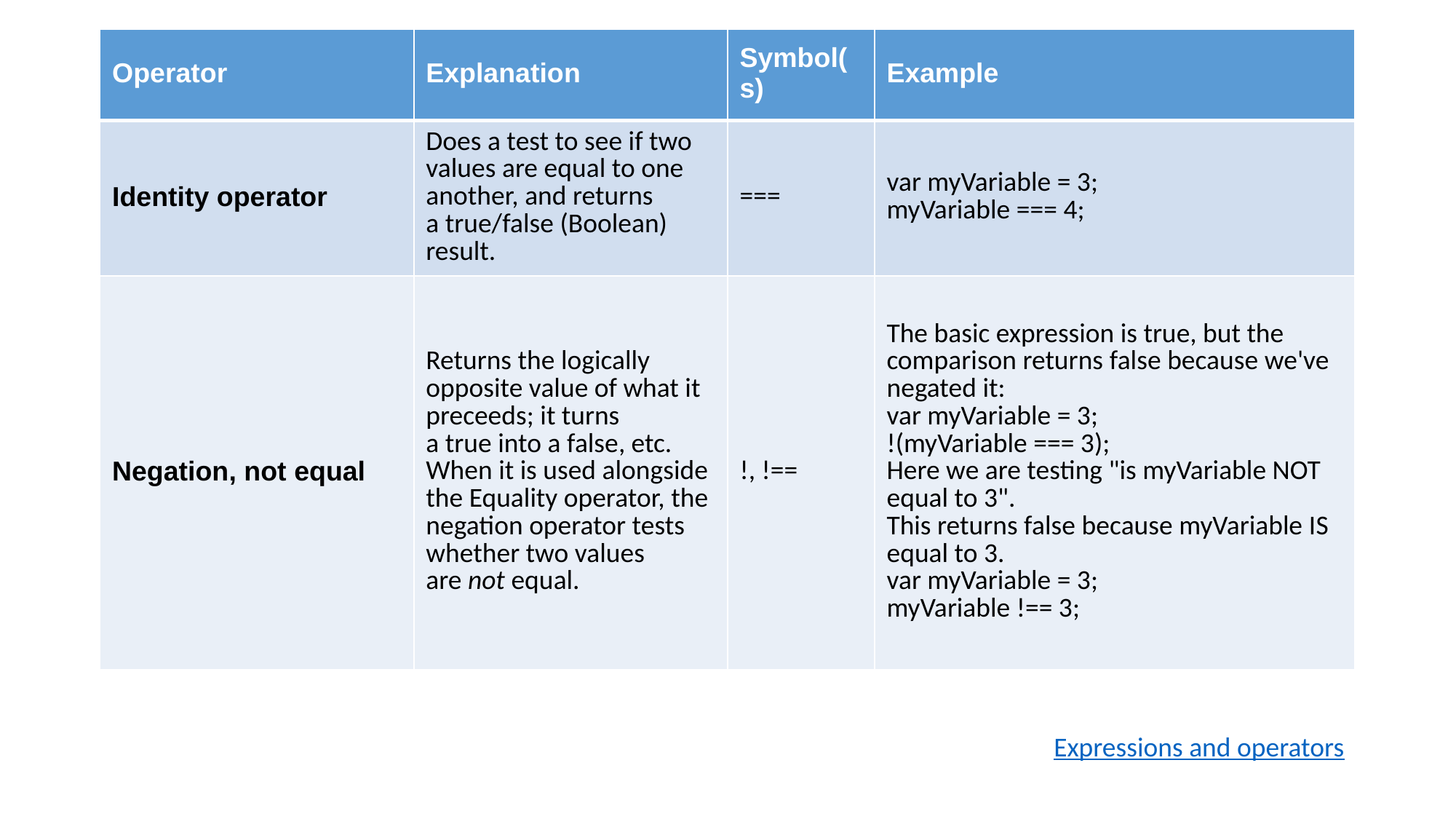

| Operator | Explanation | Symbol(s) | Example |
| --- | --- | --- | --- |
| Identity operator | Does a test to see if two values are equal to one another, and returns a true/false (Boolean) result. | === | var myVariable = 3; myVariable === 4; |
| Negation, not equal | Returns the logically opposite value of what it preceeds; it turns  a true into a false, etc. When it is used alongside the Equality operator, the negation operator tests whether two values are not equal. | !, !== | The basic expression is true, but the comparison returns false because we've negated it: var myVariable = 3; !(myVariable === 3); Here we are testing "is myVariable NOT equal to 3". This returns false because myVariable IS equal to 3. var myVariable = 3; myVariable !== 3; |
Expressions and operators